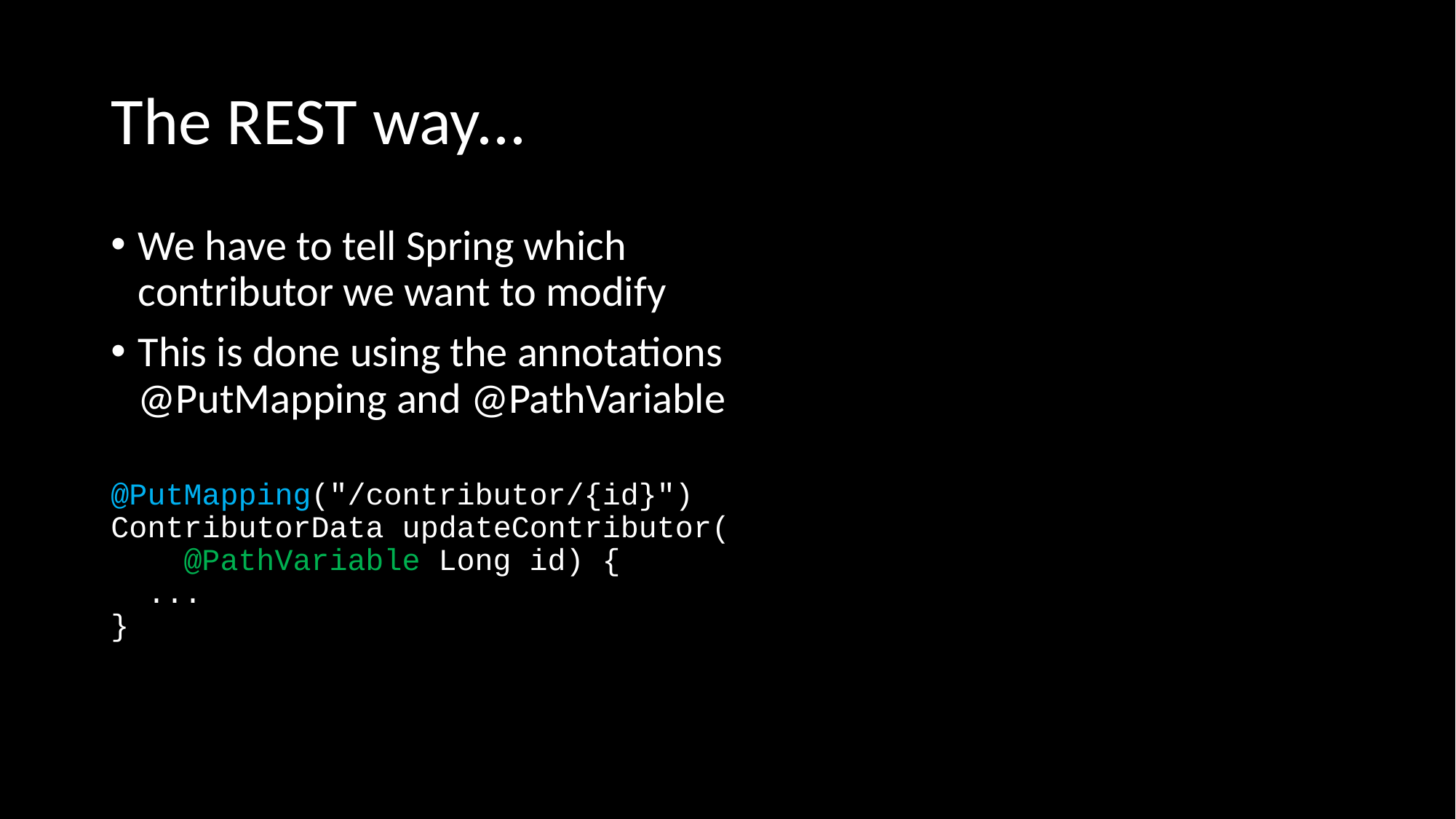

# The REST way...
We have to tell Spring which contributor we want to modify
This is done using the annotations @PutMapping and @PathVariable
@PutMapping("/contributor/{id}")
ContributorData updateContributor(
    @PathVariable Long id) {
  ...
}